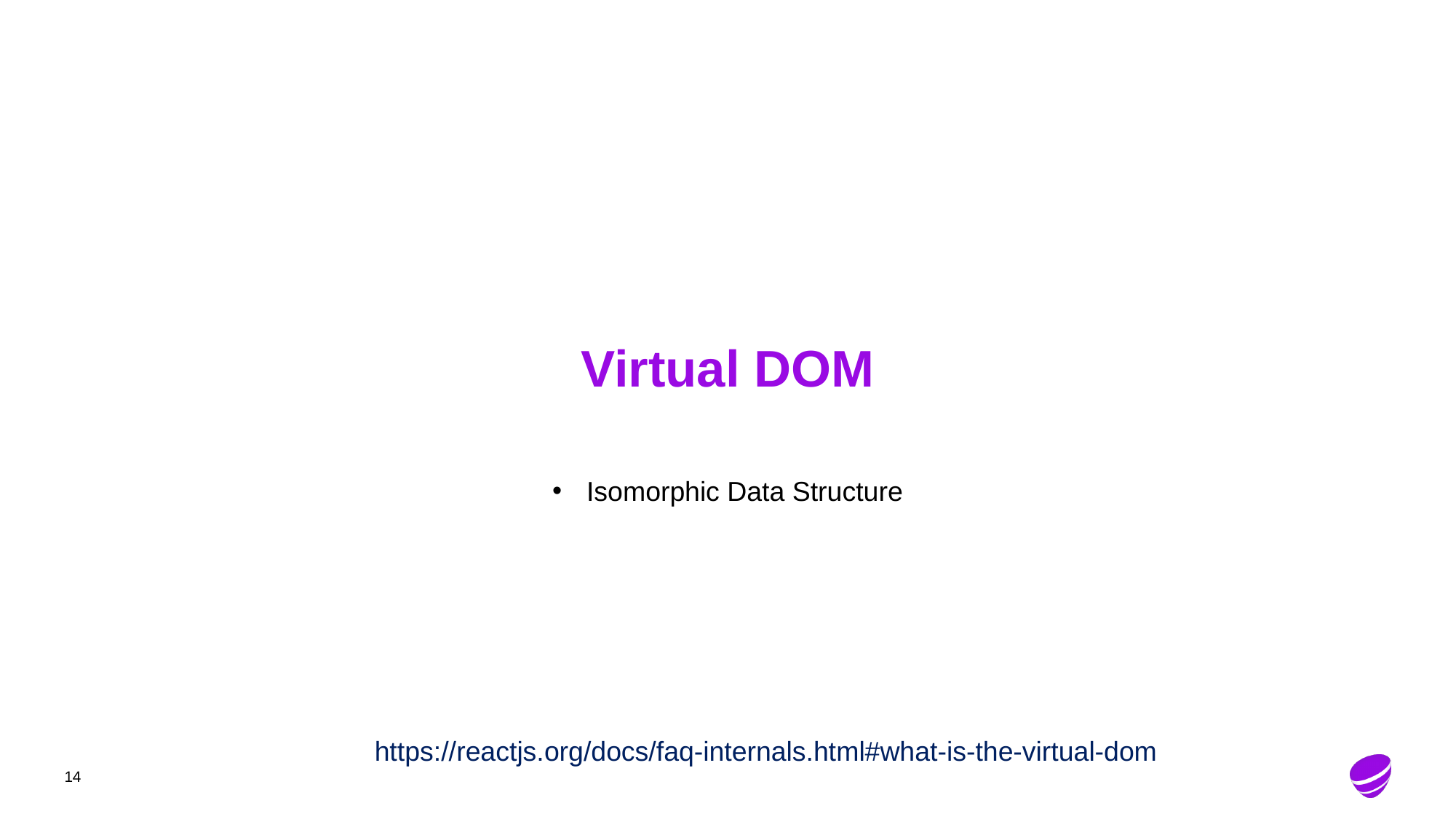

# Virtual DOM
Isomorphic Data Structure
https://reactjs.org/docs/faq-internals.html#what-is-the-virtual-dom
14